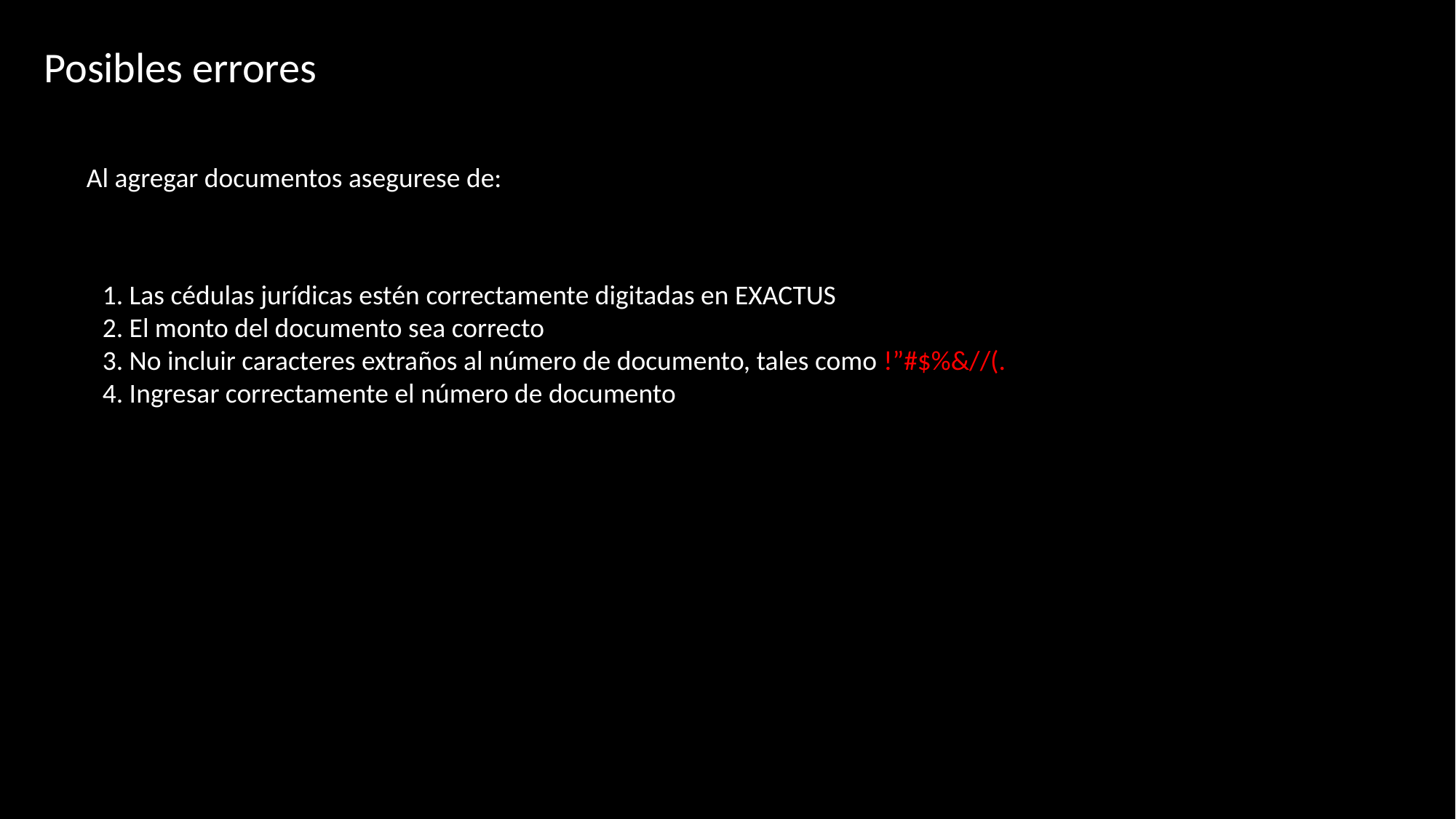

Posibles errores
Al agregar documentos asegurese de:
1. Las cédulas jurídicas estén correctamente digitadas en EXACTUS
2. El monto del documento sea correcto
3. No incluir caracteres extraños al número de documento, tales como !”#$%&//(.
4. Ingresar correctamente el número de documento